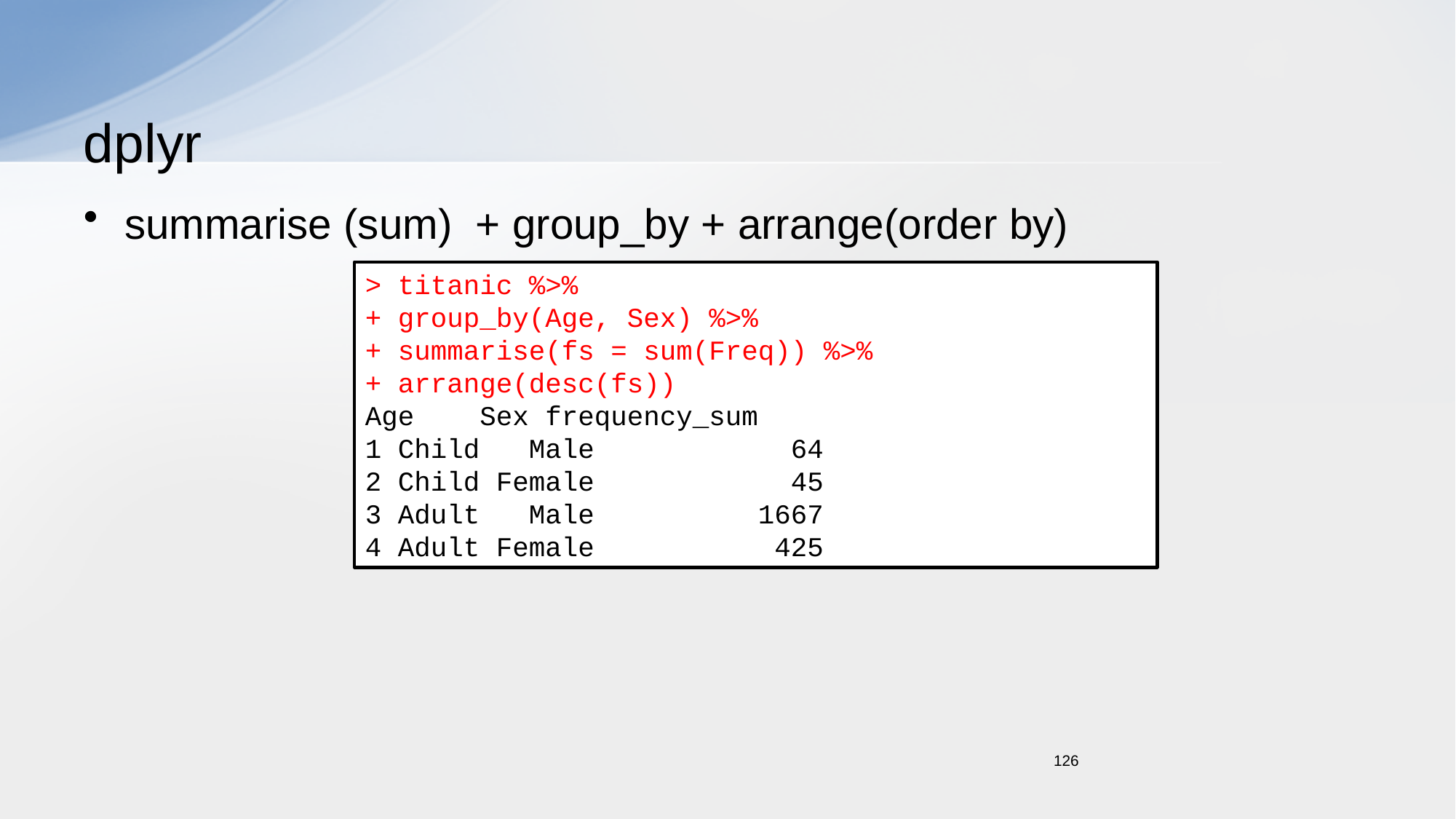

# dplyr
summarise (sum)  + group_by + arrange(order by)
> titanic %>%
+ group_by(Age, Sex) %>%
+ summarise(fs = sum(Freq)) %>%
+ arrange(desc(fs))
Age    Sex frequency_sum
1 Child   Male            64
2 Child Female            45
3 Adult   Male          1667
4 Adult Female           425
126